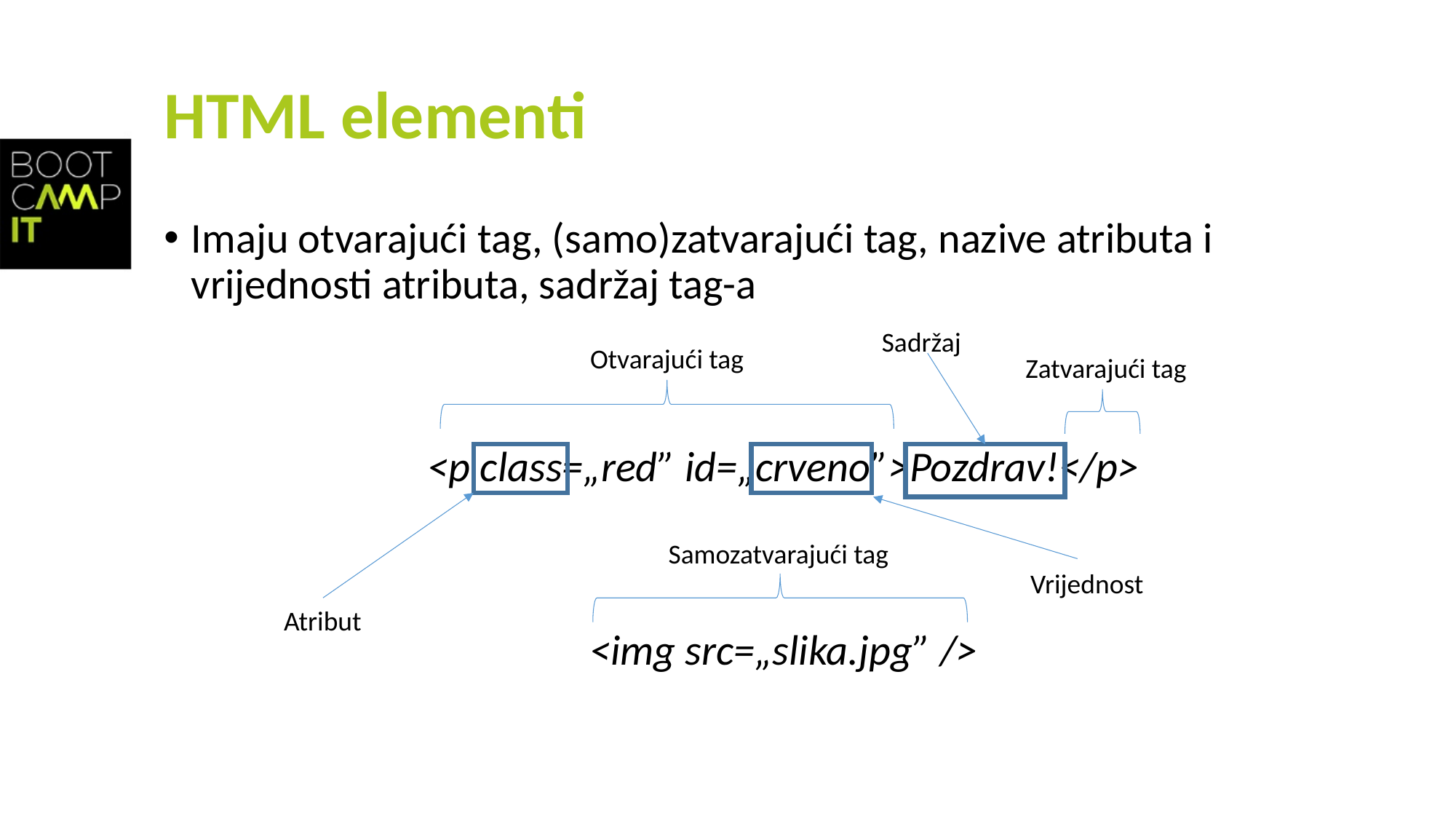

# HTML elementi

Imaju otvarajući tag, (samo)zatvarajući tag, nazive atributa i vrijednosti atributa, sadržaj tag-a

<p class=„red” id=„crveno”>Pozdrav!</p>

<img src=„slika.jpg” />
Sadržaj
Otvarajući tag
Zatvarajući tag

Samozatvarajući tag
Vrijednost
Atribut